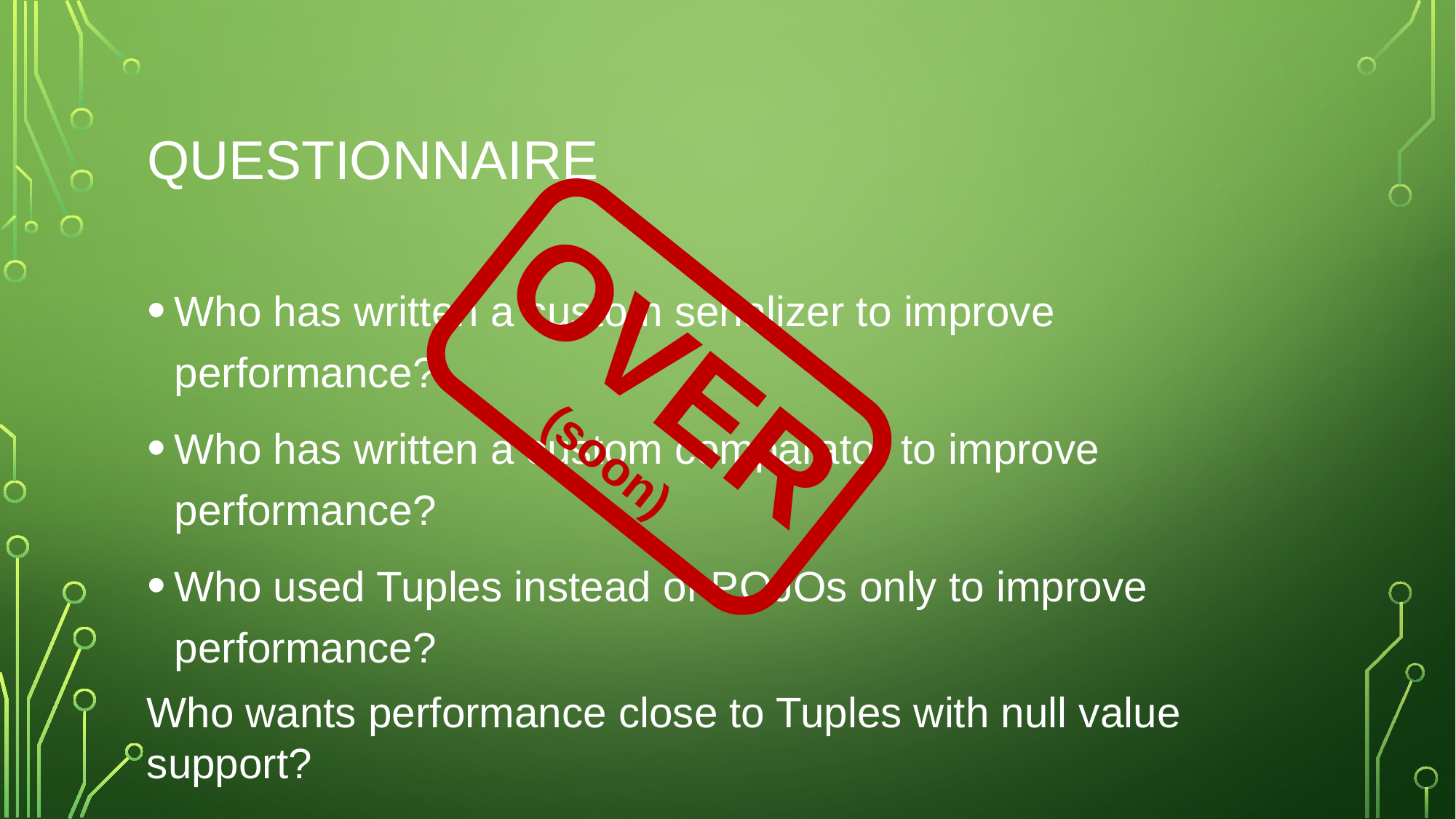

# Questionnaire
Who has written a custom serializer to improve performance?
Who has written a custom comparator to improve performance?
Who used Tuples instead of POJOs only to improve performance?
OVER
(soon)
Who wants performance close to Tuples with null value support?